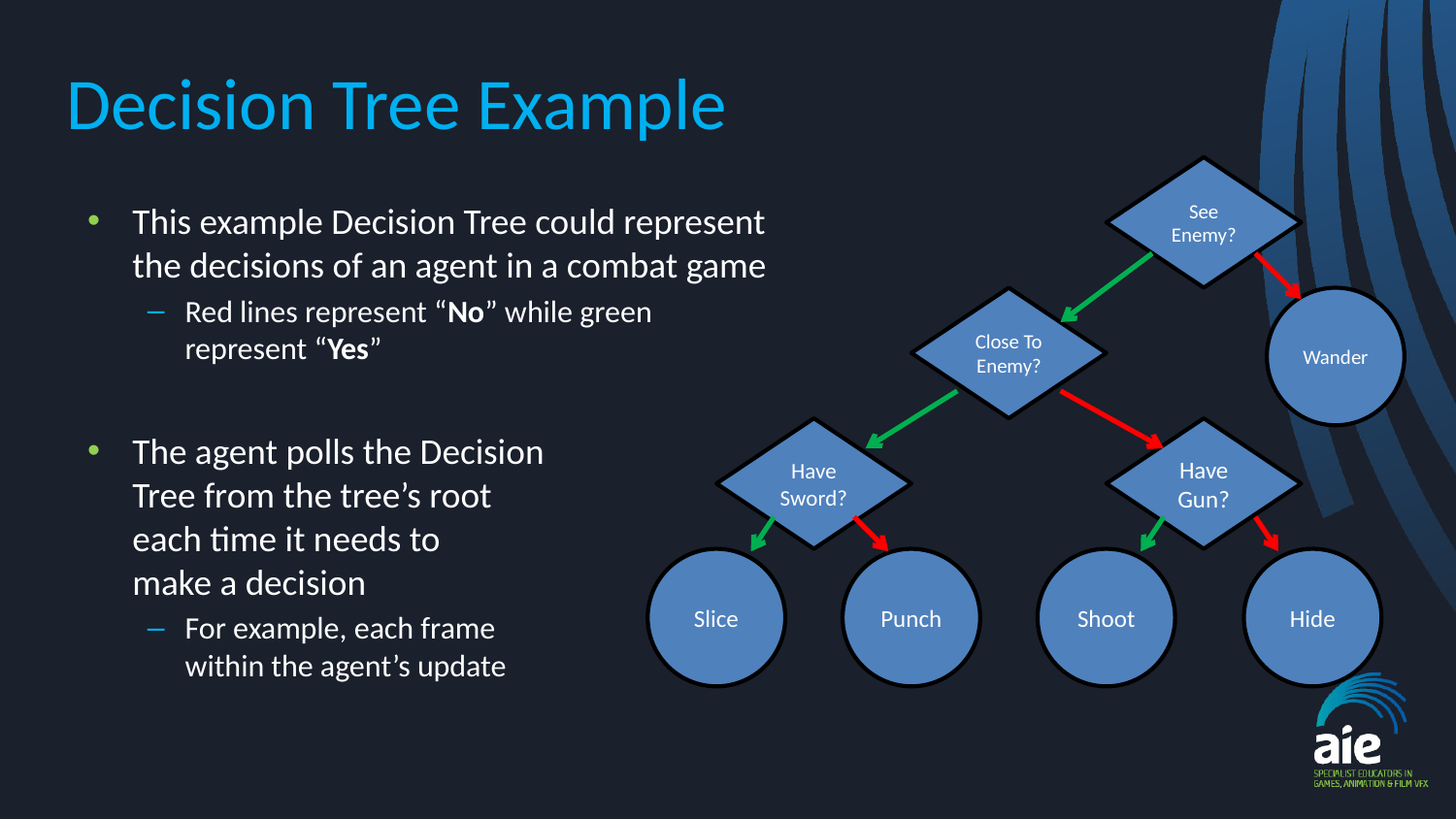

# Decision Tree Example
See Enemy?
Close To Enemy?
Wander
Have Sword?
Have Gun?
Slice
Punch
Shoot
Hide
This example Decision Tree could represent the decisions of an agent in a combat game
Red lines represent “No” while green represent “Yes”

The agent polls the Decision
Tree from the tree’s root
each time it needs to
make a decision
For example, each frame
within the agent’s update